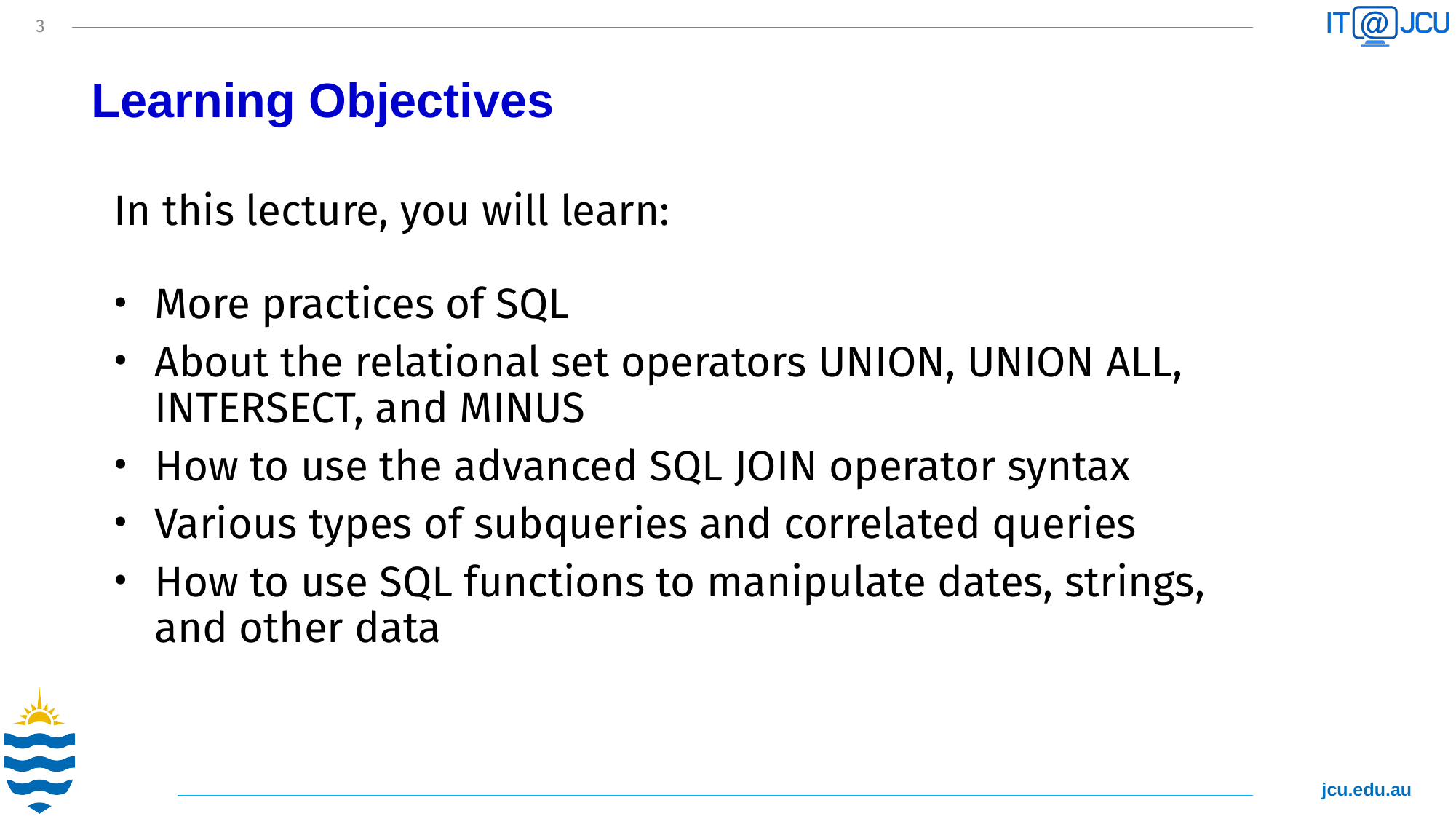

3
Learning Objectives
In this lecture, you will learn:
More practices of SQL
About the relational set operators UNION, UNION ALL, INTERSECT, and MINUS
How to use the advanced SQL JOIN operator syntax
Various types of subqueries and correlated queries
How to use SQL functions to manipulate dates, strings, and other data